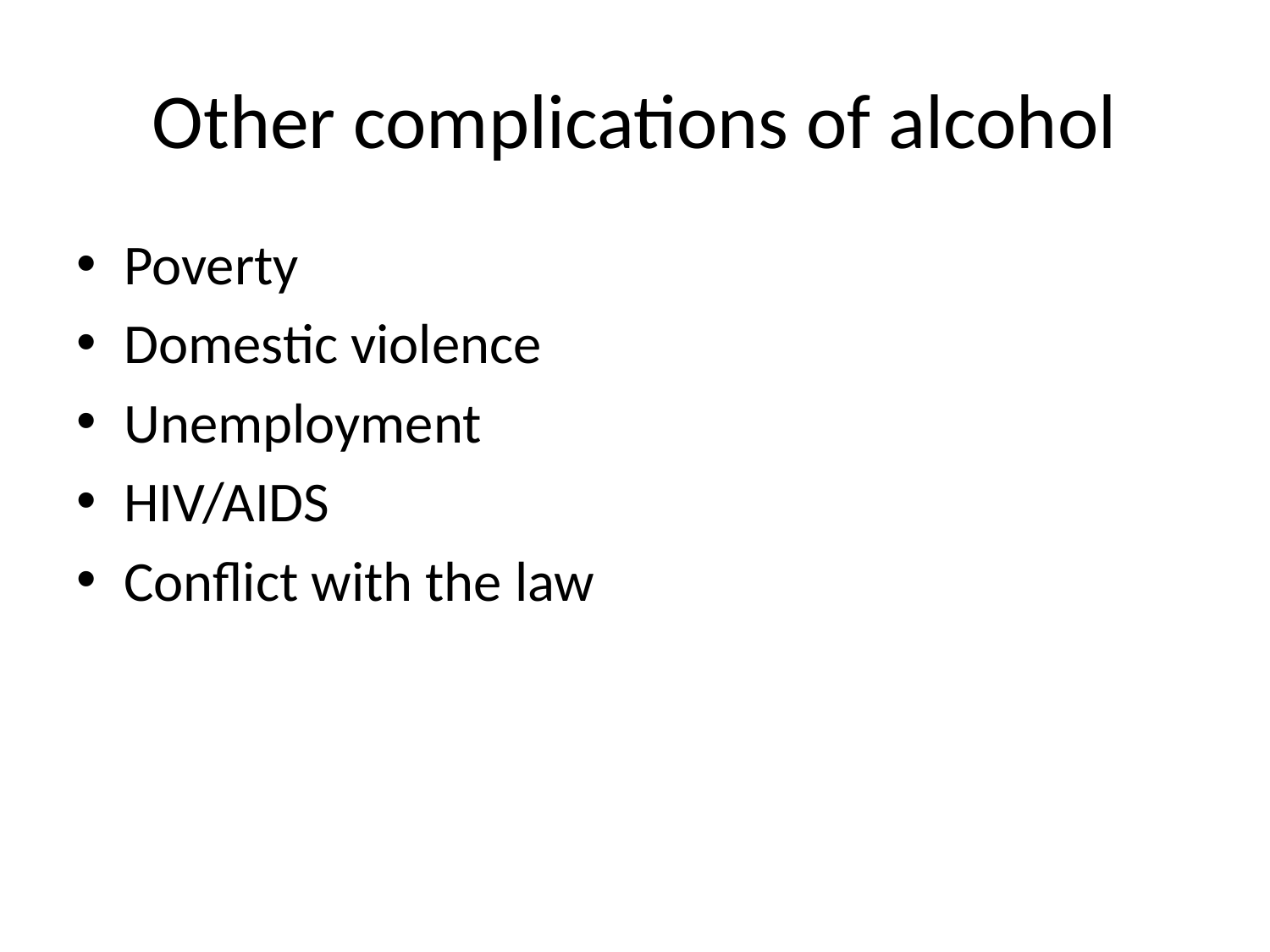

# Other complications of alcohol
Poverty
Domestic violence
Unemployment
HIV/AIDS
Conflict with the law